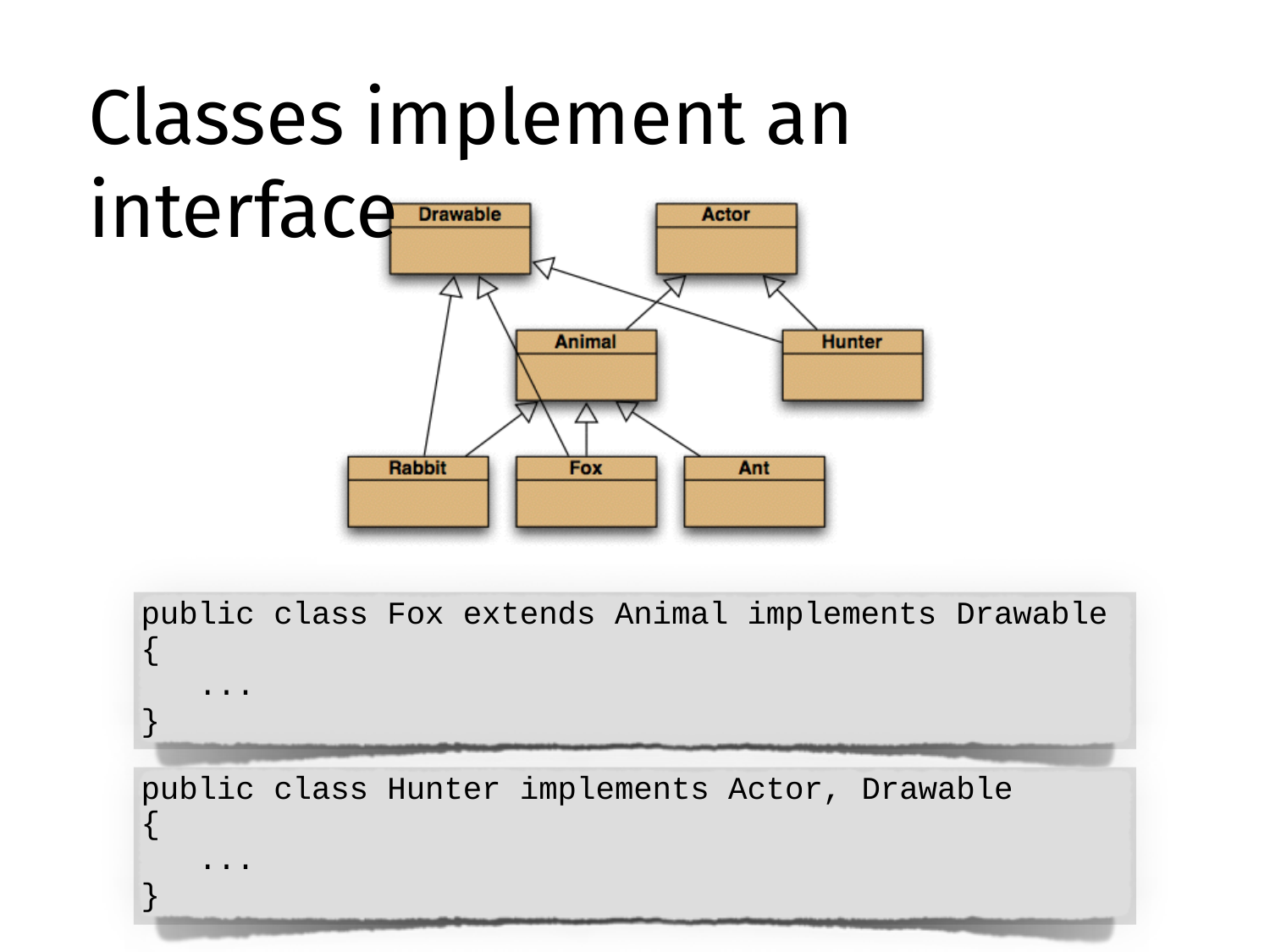

# Classes implement an interface

public class Fox extends Animal implements Drawable
{
...
}
public class Hunter implements Actor, Drawable
{
...
}